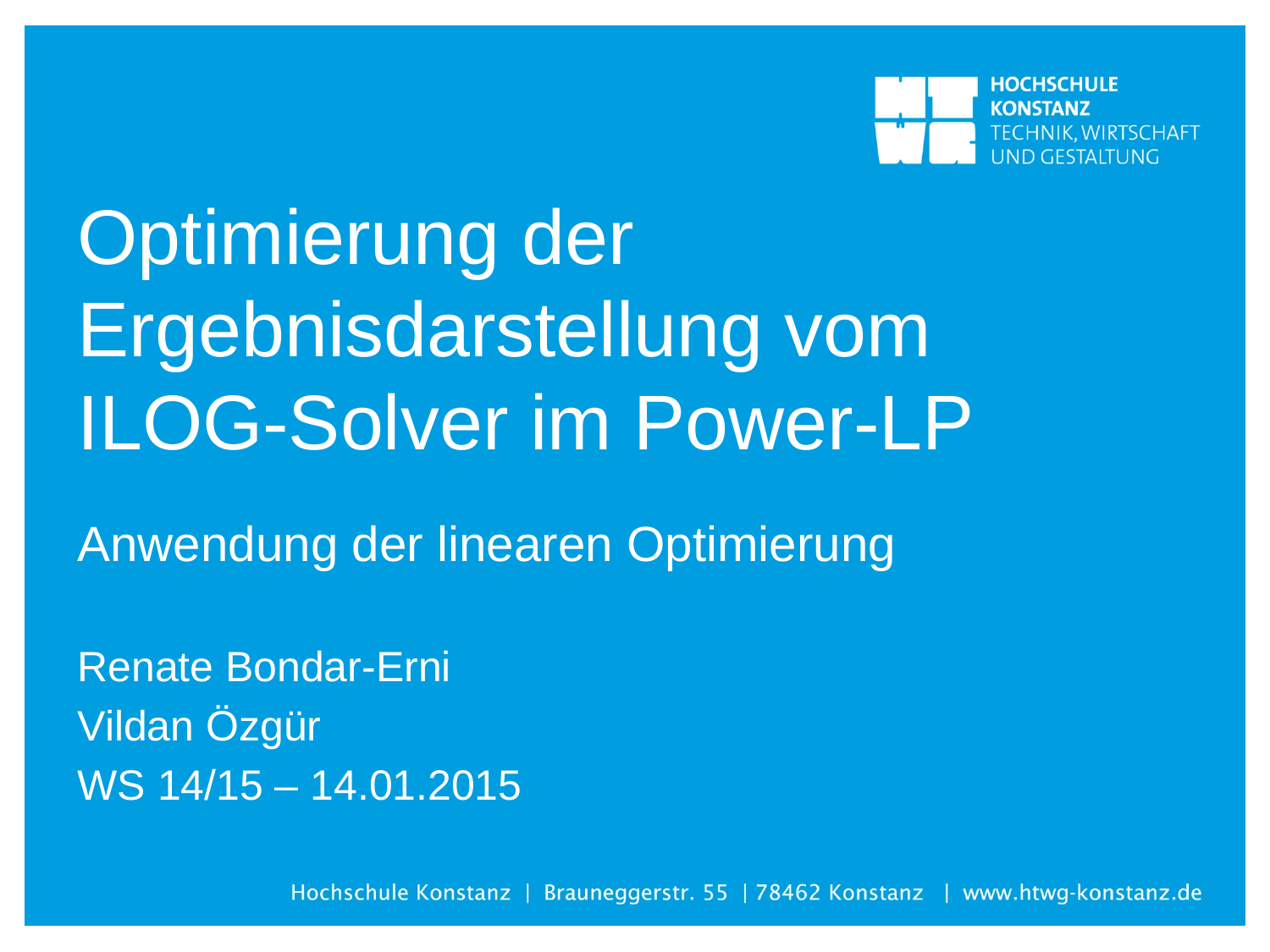

# Optimierung der Ergebnisdarstellung vom ILOG-Solver im Power-LP
Anwendung der linearen Optimierung

Renate Bondar-Erni
Vildan Özgür
WS 14/15 – 14.01.2015